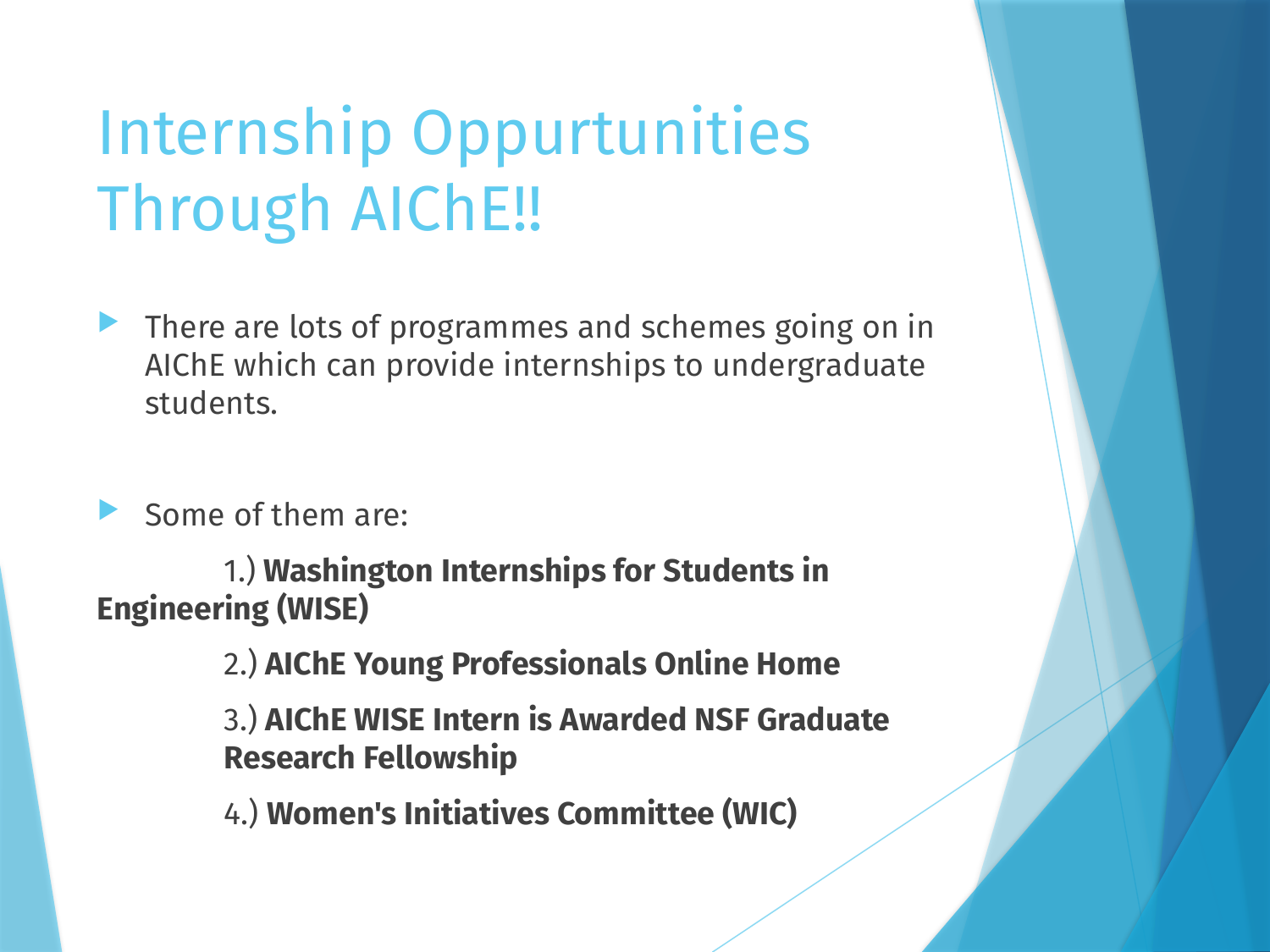

# Internship Oppurtunities Through AIChE!!
There are lots of programmes and schemes going on in AIChE which can provide internships to undergraduate students.

Some of them are:
 	1.) Washington Internships for Students in 	Engineering (WISE)
	2.) AIChE Young Professionals Online Home
	3.) AIChE WISE Intern is Awarded NSF Graduate 	Research Fellowship
	4.) Women's Initiatives Committee (WIC)